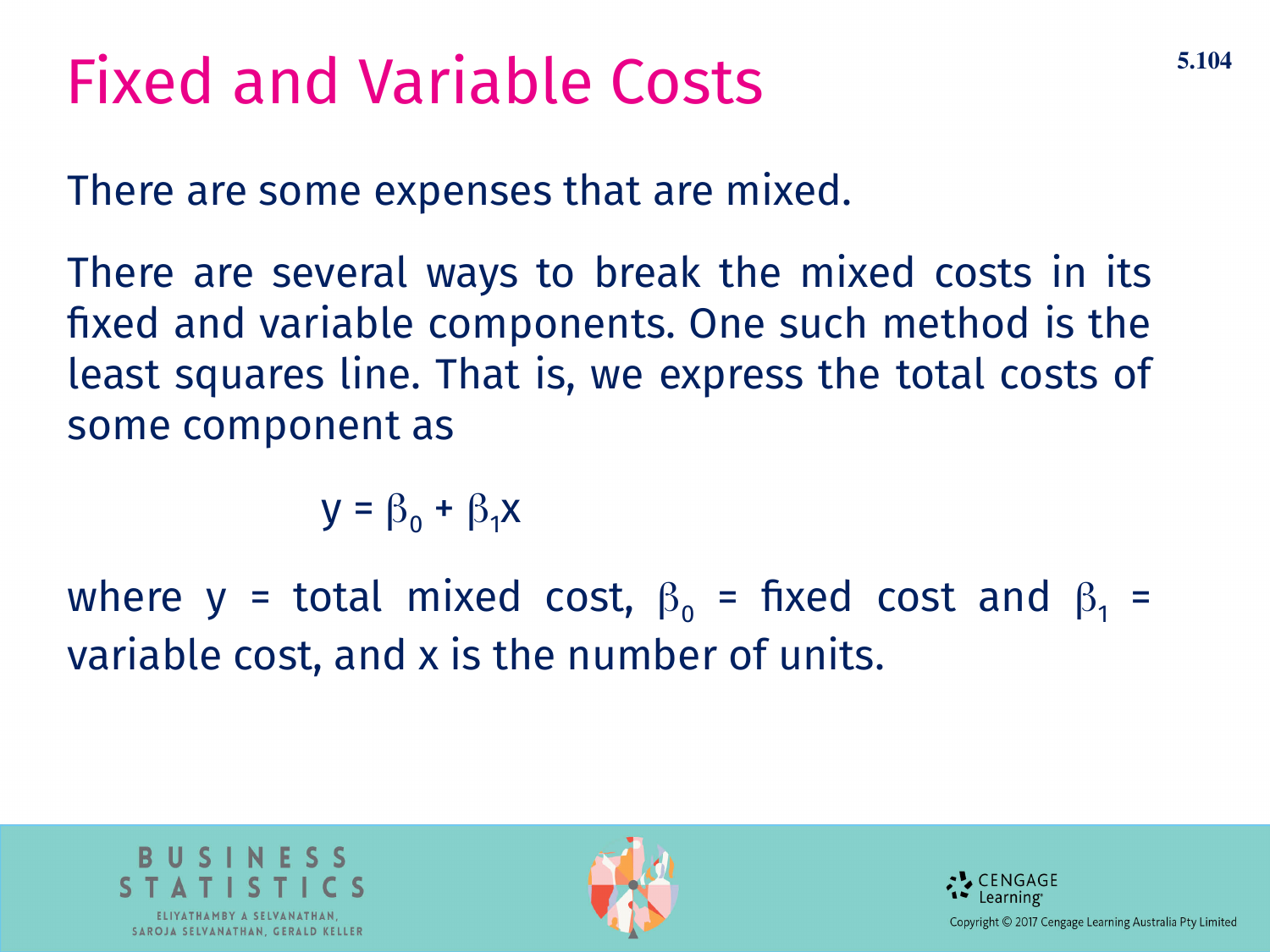

5.104
# Fixed and Variable Costs
There are some expenses that are mixed.
There are several ways to break the mixed costs in its fixed and variable components. One such method is the least squares line. That is, we express the total costs of some component as
		y = β0 + β1x
where y = total mixed cost, β0 = fixed cost and β1 = variable cost, and x is the number of units.